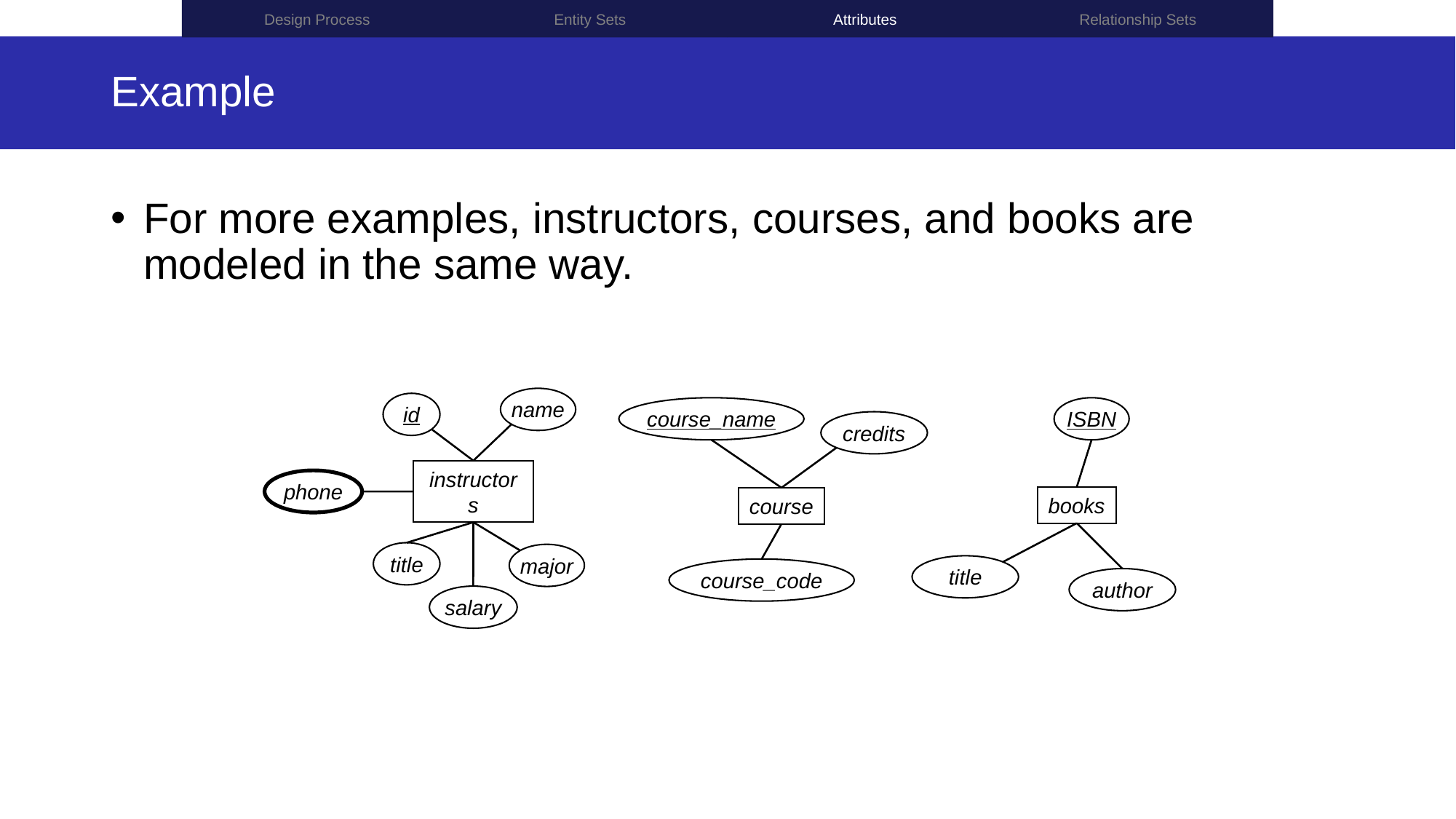

Design Process
Entity Sets
Attributes
Relationship Sets
# Example
For more examples, instructors, courses, and books are modeled in the same way.
name
id
phone
instructors
title
major
salary
course_name
credits
course
course_code
ISBN
books
title
author